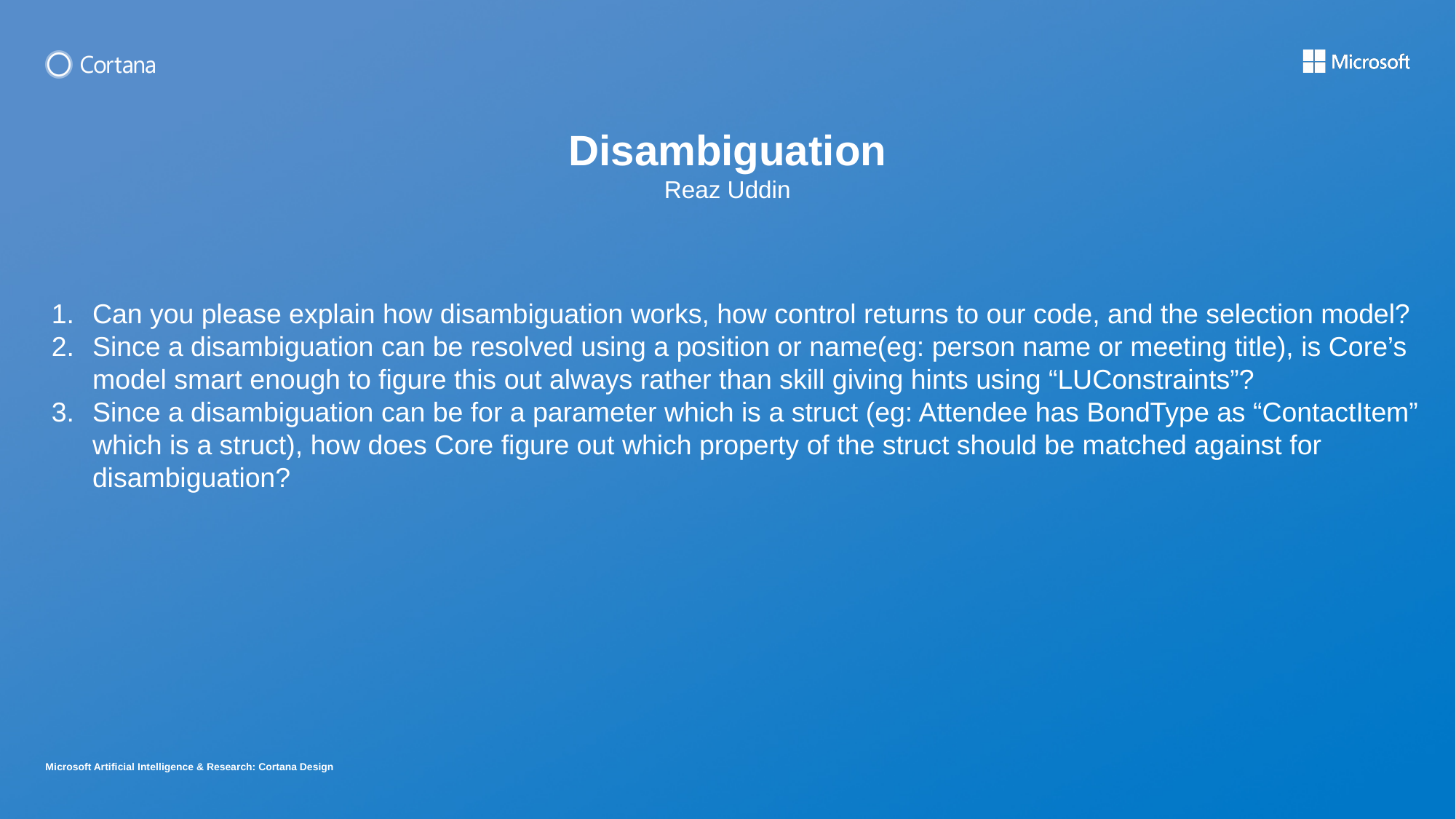

Disambiguation
Reaz Uddin

Can you please explain how disambiguation works, how control returns to our code, and the selection model?
Since a disambiguation can be resolved using a position or name(eg: person name or meeting title), is Core’s model smart enough to figure this out always rather than skill giving hints using “LUConstraints”?
Since a disambiguation can be for a parameter which is a struct (eg: Attendee has BondType as “ContactItem” which is a struct), how does Core figure out which property of the struct should be matched against for disambiguation?